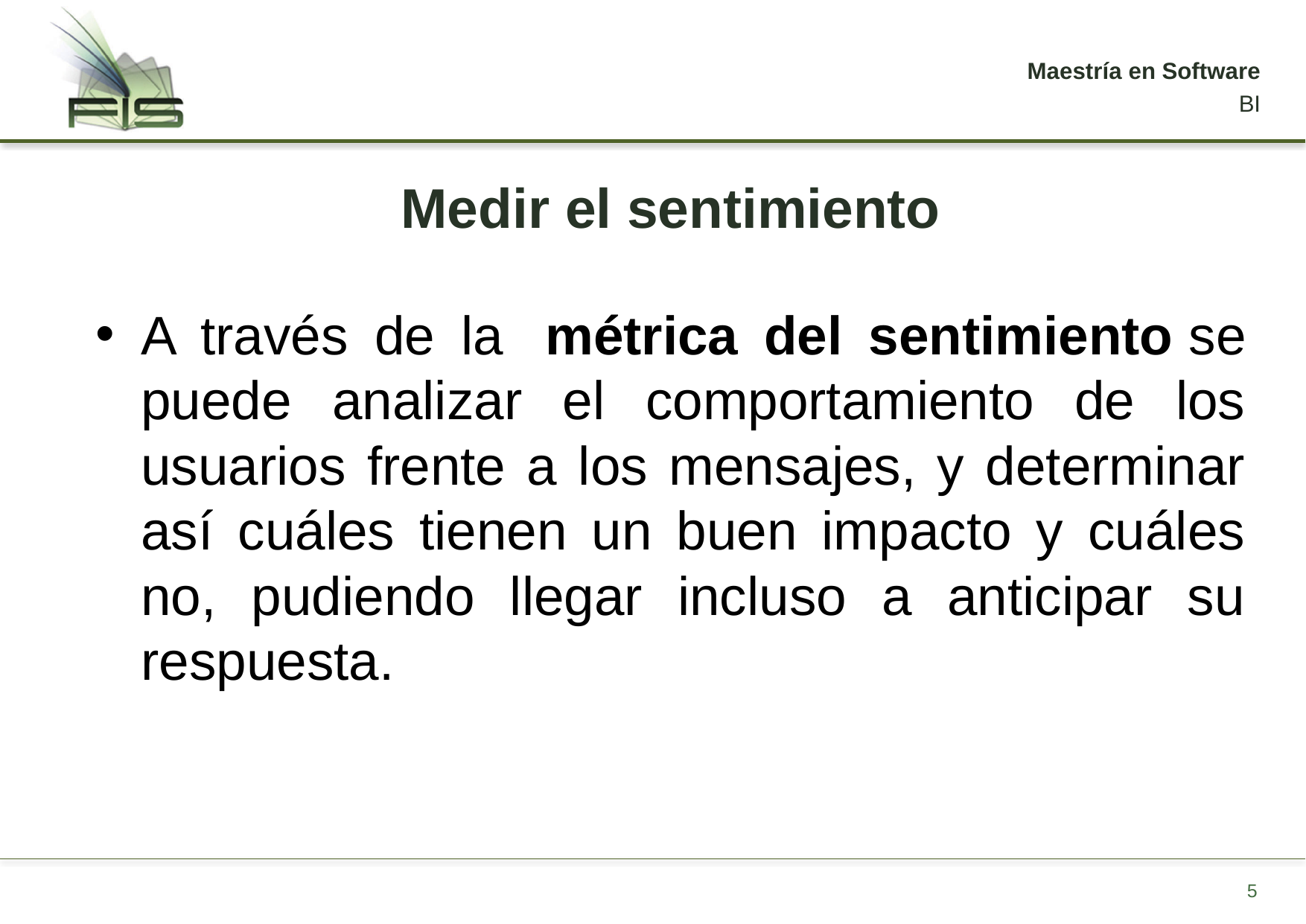

# Medir el sentimiento
A través de la  métrica del sentimiento se puede analizar el comportamiento de los usuarios frente a los mensajes, y determinar así cuáles tienen un buen impacto y cuáles no, pudiendo llegar incluso a anticipar su respuesta.
5